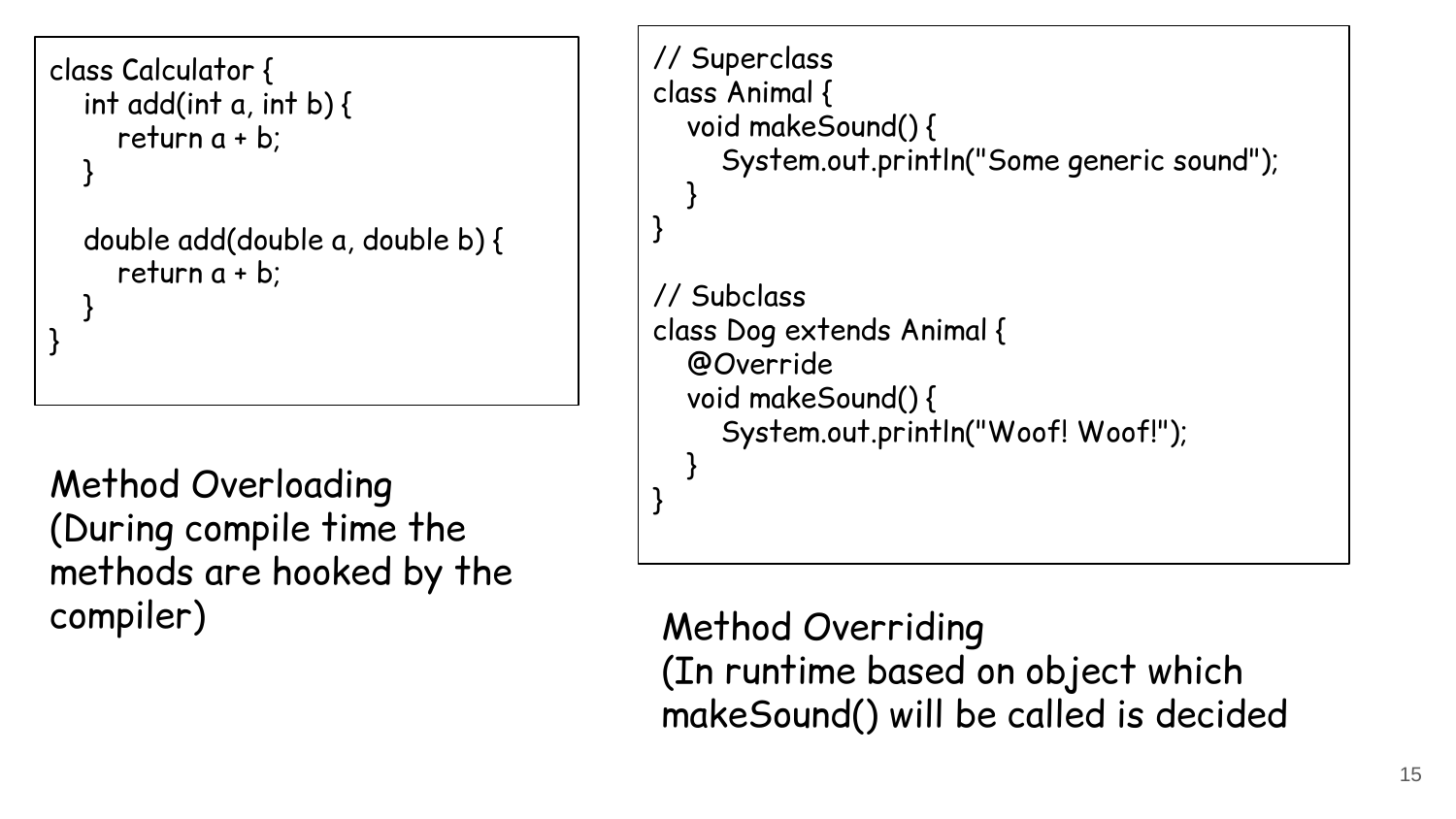

// Superclass
class Animal {
    void makeSound() {
        System.out.println("Some generic sound");
    }
}

// Subclass
class Dog extends Animal {
    @Override
    void makeSound() {
        System.out.println("Woof! Woof!");
    }
}

class Calculator {
    int add(int a, int b) {
        return a + b;
    }

    double add(double a, double b) {
        return a + b;
    }
}

Method Overloading
(During compile time the methods are hooked by the compiler)
Method Overriding
(In runtime based on object which makeSound() will be called is decided
15